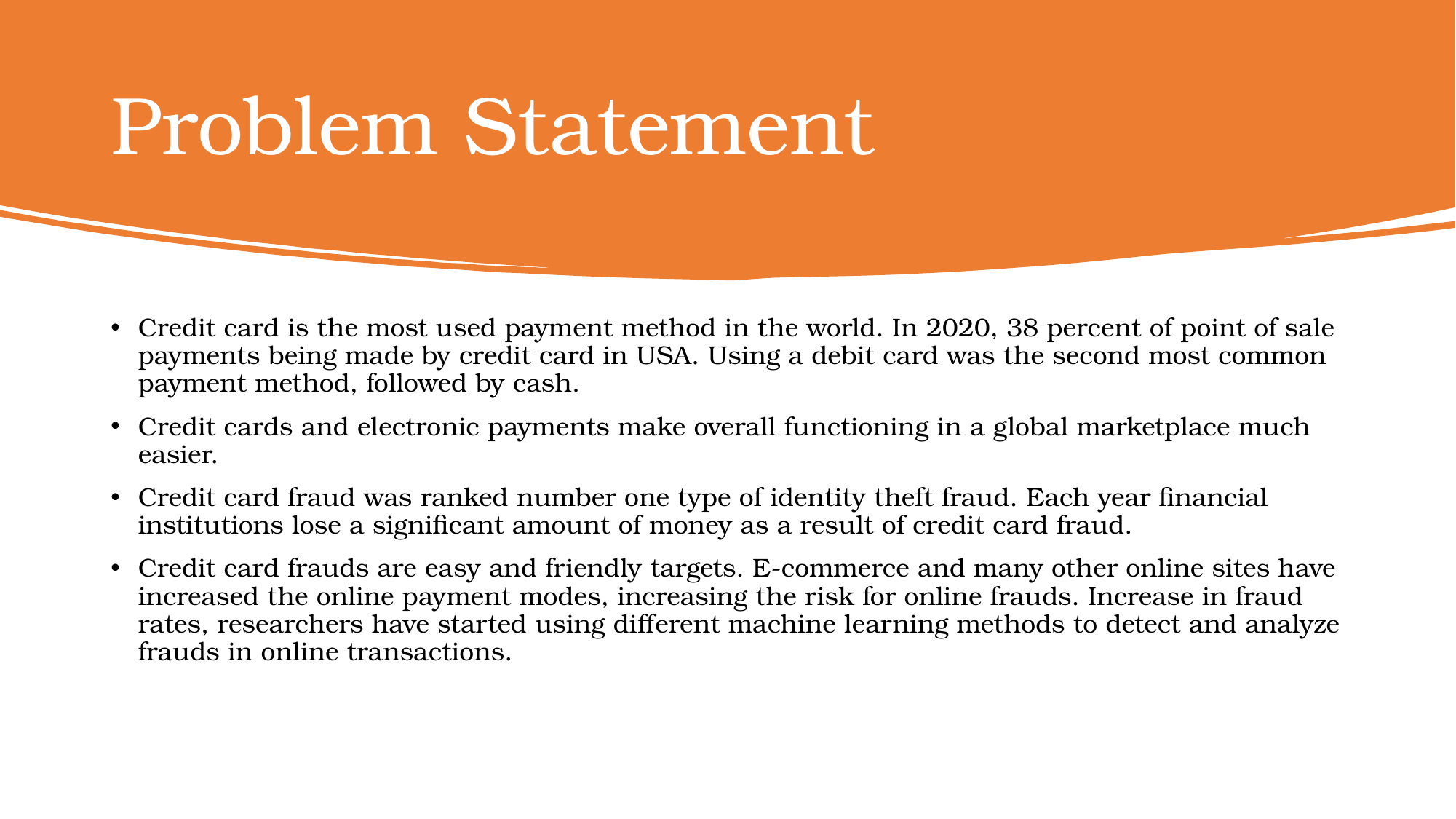

# Problem Statement
Credit card is the most used payment method in the world. In 2020, 38 percent of point of sale payments being made by credit card in USA. Using a debit card was the second most common payment method, followed by cash.
Credit cards and electronic payments make overall functioning in a global marketplace much easier.
Credit card fraud was ranked number one type of identity theft fraud. Each year financial institutions lose a significant amount of money as a result of credit card fraud.
Credit card frauds are easy and friendly targets. E-commerce and many other online sites have increased the online payment modes, increasing the risk for online frauds. Increase in fraud rates, researchers have started using different machine learning methods to detect and analyze frauds in online transactions.